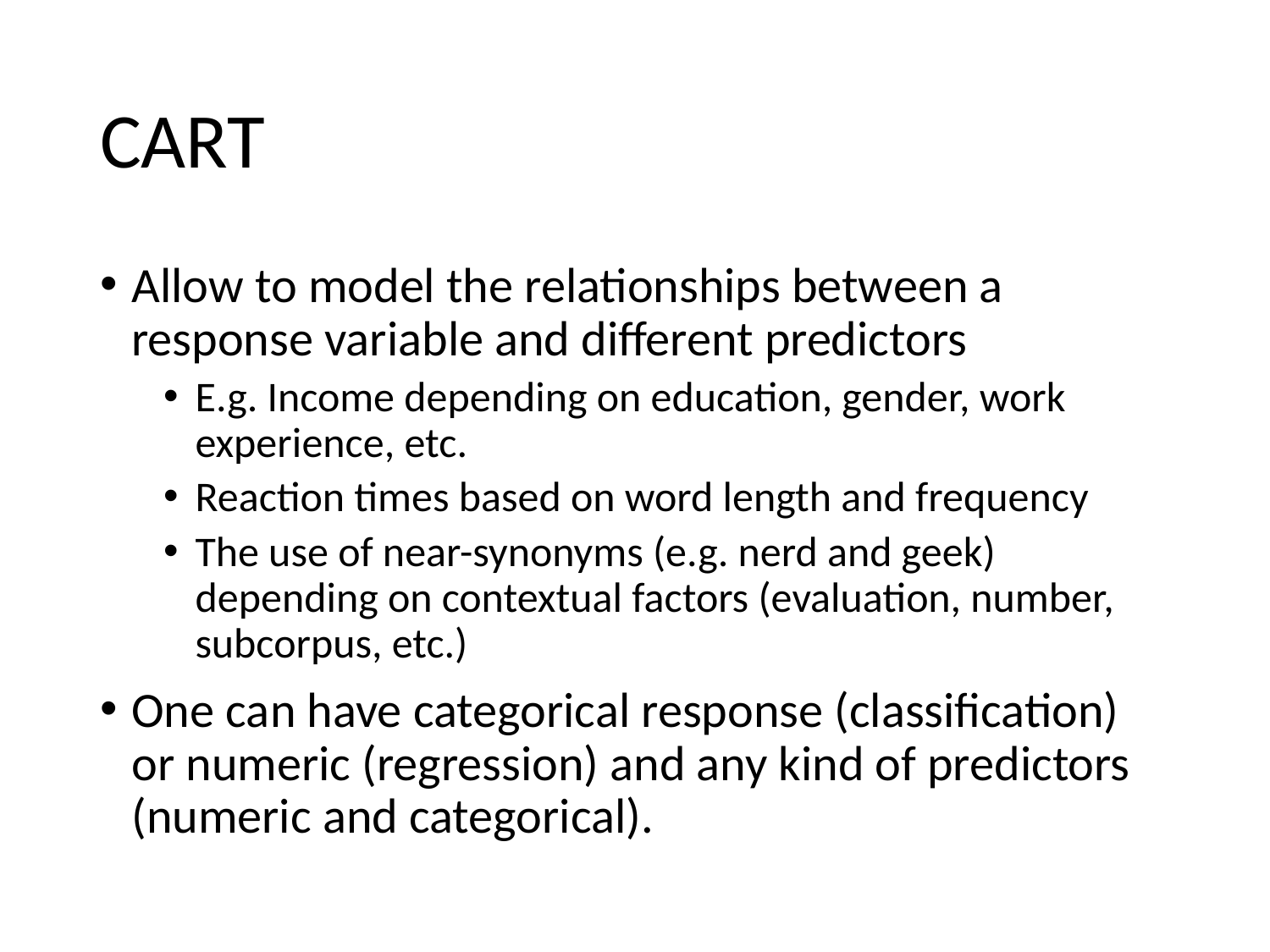

# CART
Allow to model the relationships between a response variable and different predictors
E.g. Income depending on education, gender, work experience, etc.
Reaction times based on word length and frequency
The use of near-synonyms (e.g. nerd and geek) depending on contextual factors (evaluation, number, subcorpus, etc.)
One can have categorical response (classification) or numeric (regression) and any kind of predictors (numeric and categorical).